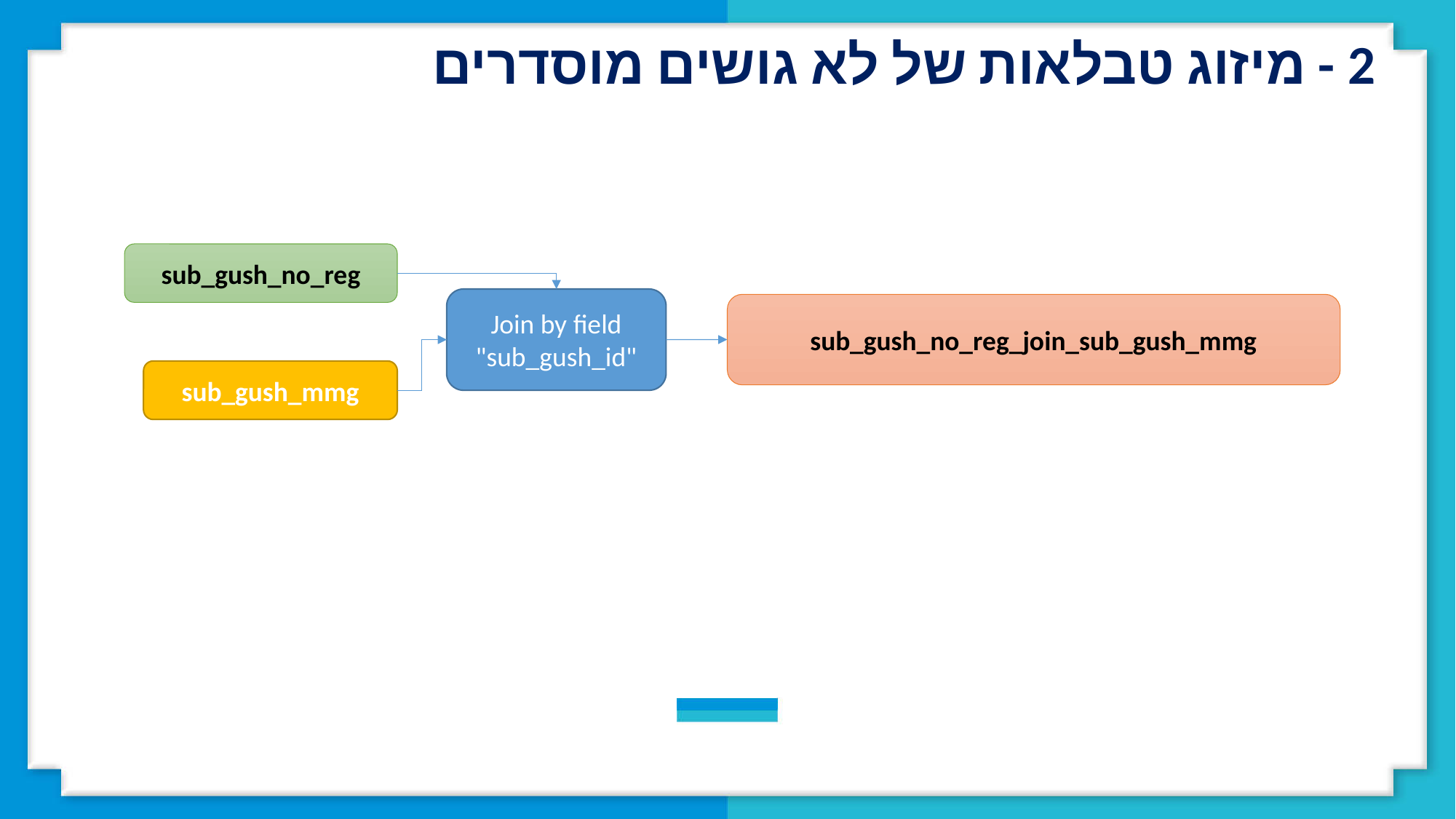

2 - מיזוג טבלאות של לא גושים מוסדרים
sub_gush_no_reg
Join by field "sub_gush_id"
sub_gush_no_reg_join_sub_gush_mmg
sub_gush_mmg